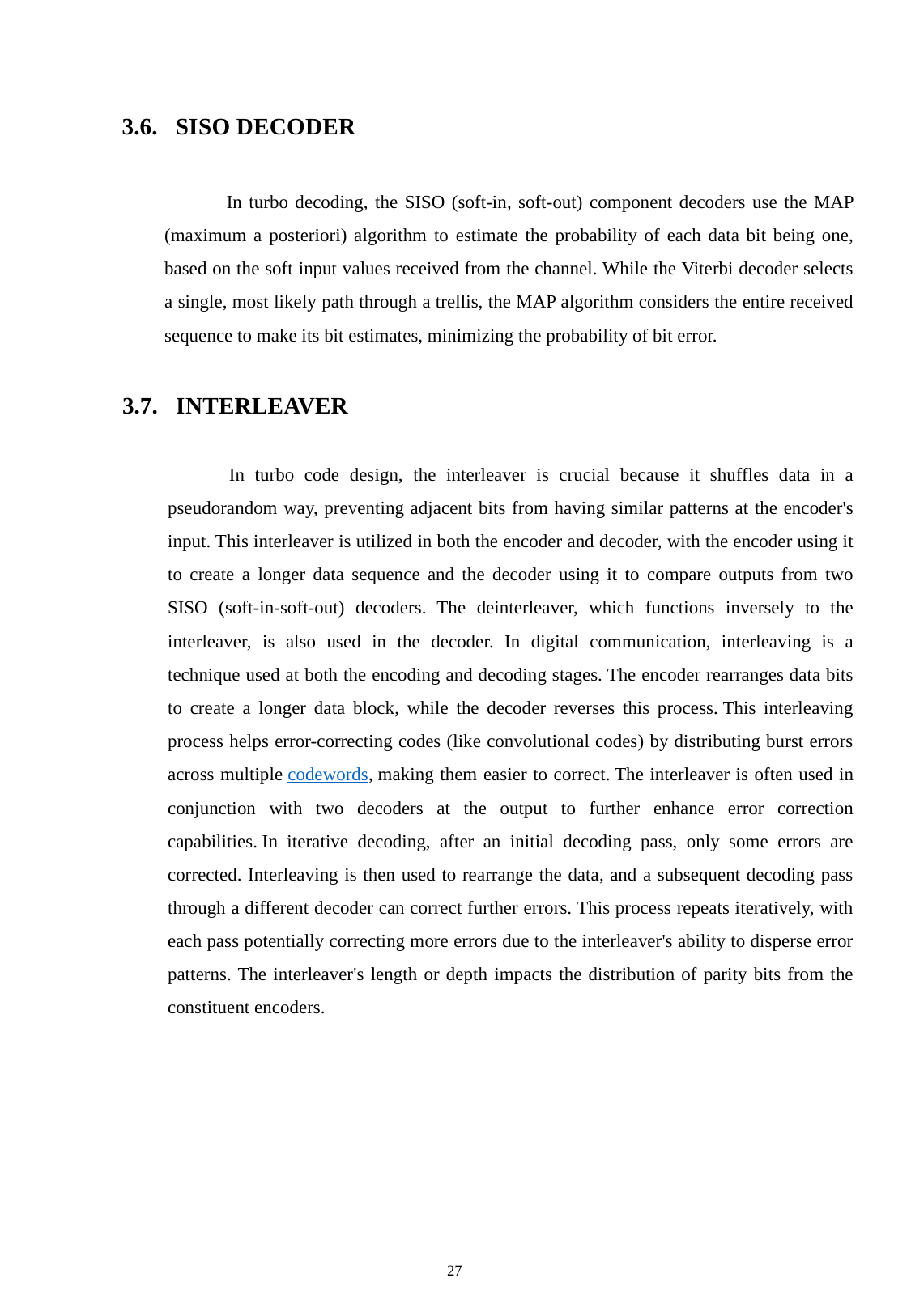

3.6.   SISO DECODER
         In turbo decoding, the SISO (soft-in, soft-out) component decoders use the MAP (maximum a posteriori) algorithm to estimate the probability of each data bit being one, based on the soft input values received from the channel. While the Viterbi decoder selects a single, most likely path through a trellis, the MAP algorithm considers the entire received sequence to make its bit estimates, minimizing the probability of bit error.
3.7.   INTERLEAVER

      In turbo code design, the interleaver is crucial because it shuffles data in a pseudorandom way, preventing adjacent bits from having similar patterns at the encoder's input. This interleaver is utilized in both the encoder and decoder, with the encoder using it to create a longer data sequence and the decoder using it to compare outputs from two SISO (soft-in-soft-out) decoders. The deinterleaver, which functions inversely to the interleaver, is also used in the decoder. In digital communication, interleaving is a technique used at both the encoding and decoding stages. The encoder rearranges data bits to create a longer data block, while the decoder reverses this process. This interleaving process helps error-correcting codes (like convolutional codes) by distributing burst errors across multiple codewords, making them easier to correct. The interleaver is often used in conjunction with two decoders at the output to further enhance error correction capabilities. In iterative decoding, after an initial decoding pass, only some errors are corrected. Interleaving is then used to rearrange the data, and a subsequent decoding pass through a different decoder can correct further errors. This process repeats iteratively, with each pass potentially correcting more errors due to the interleaver's ability to disperse error patterns. The interleaver's length or depth impacts the distribution of parity bits from the constituent encoders.

27